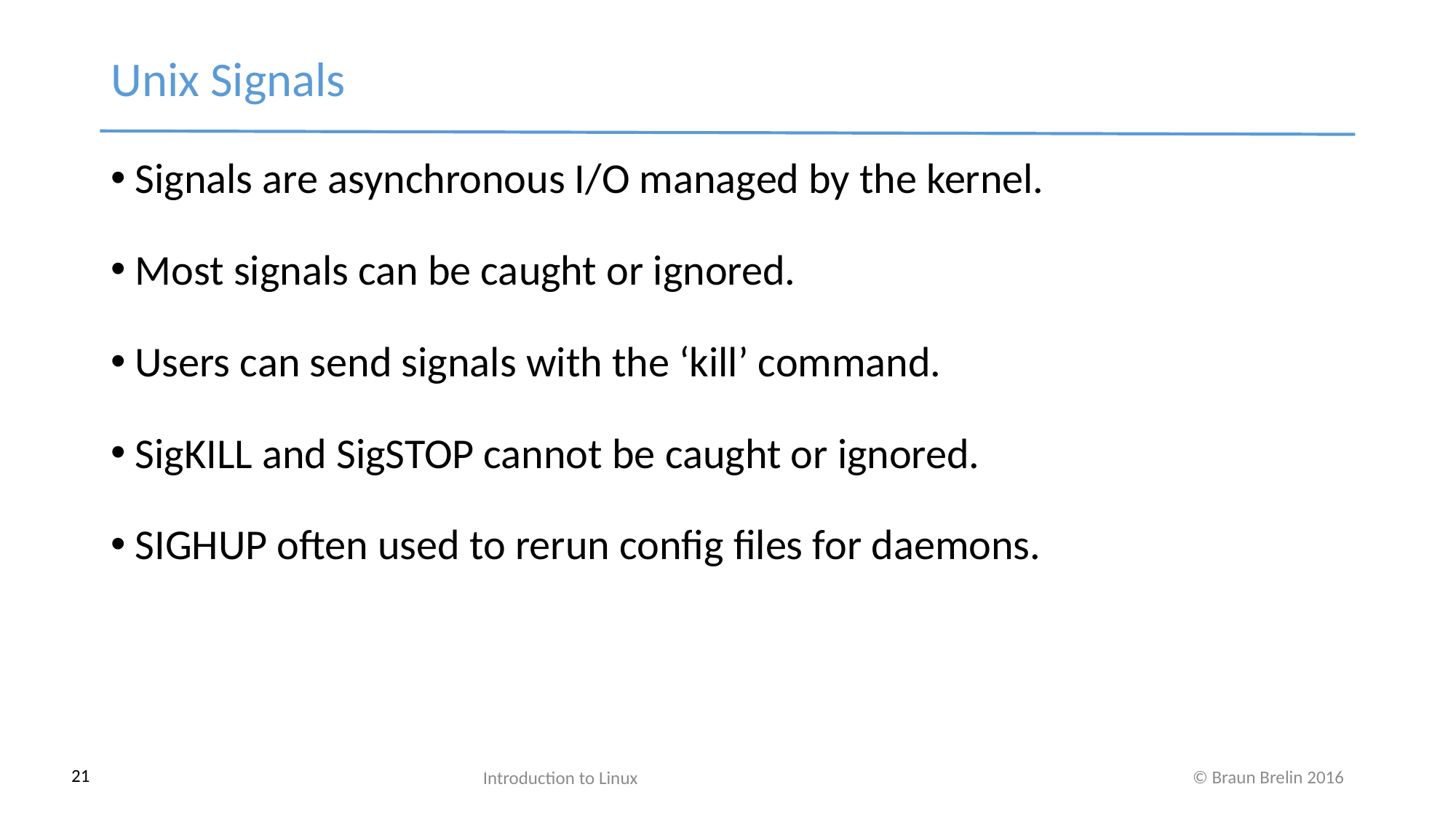

Unix Signals
 Signals are asynchronous I/O managed by the kernel.

 Most signals can be caught or ignored.

 Users can send signals with the ‘kill’ command.

 SigKILL and SigSTOP cannot be caught or ignored.

 SIGHUP often used to rerun config files for daemons.
Introduction to Linux
21